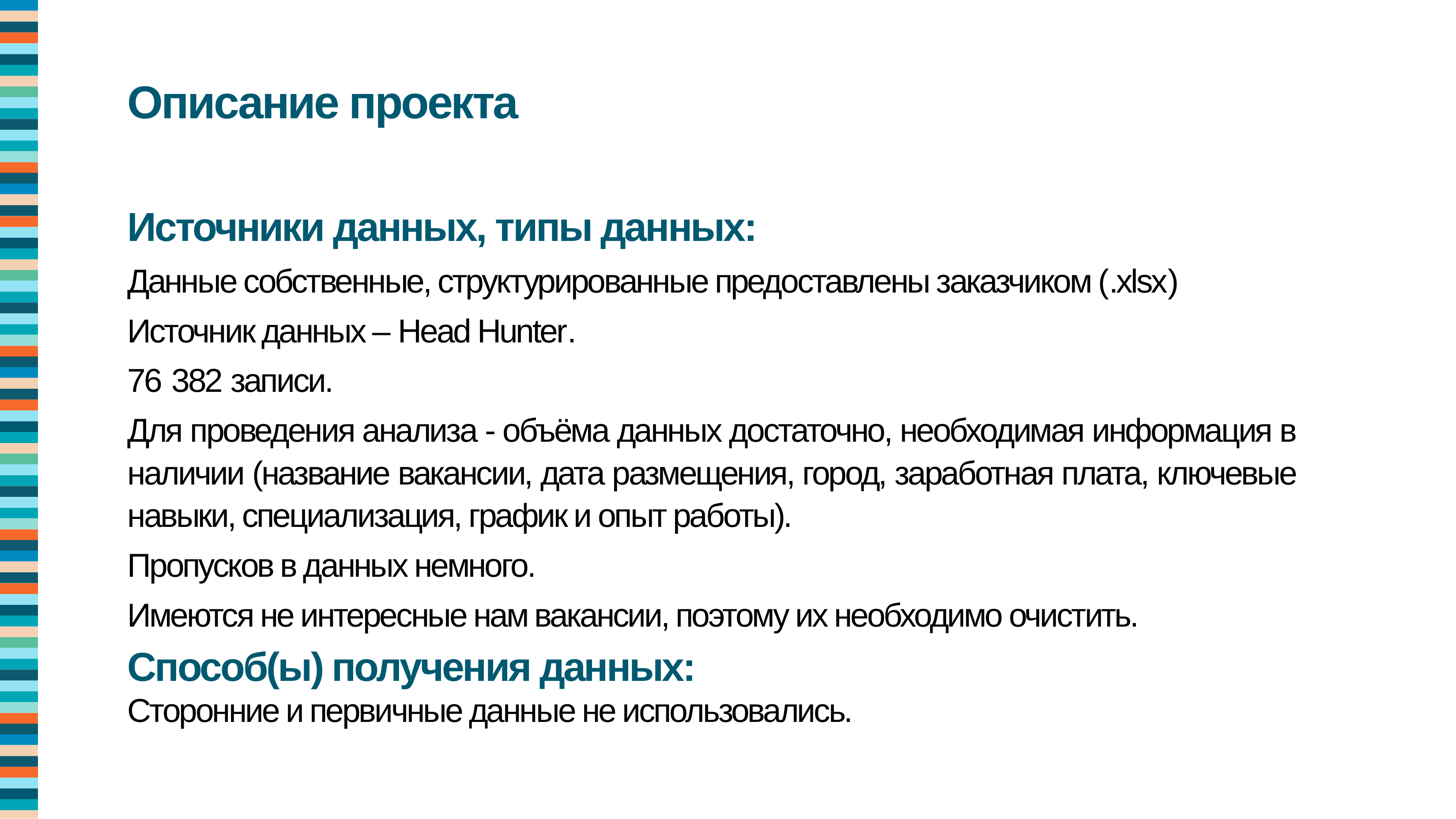

Описание проекта
Источники данных, типы данных:
Данные собственные, структурированные предоставлены заказчиком (.xlsx)
Источник данных – Head Hunter.
76 382 записи.
Для проведения анализа - объёма данных достаточно, необходимая информация в наличии (название вакансии, дата размещения, город, заработная плата, ключевые навыки, специализация, график и опыт работы).
Пропусков в данных немного.
Имеются не интересные нам вакансии, поэтому их необходимо очистить.
Способ(ы) получения данных:
Сторонние и первичные данные не использовались.